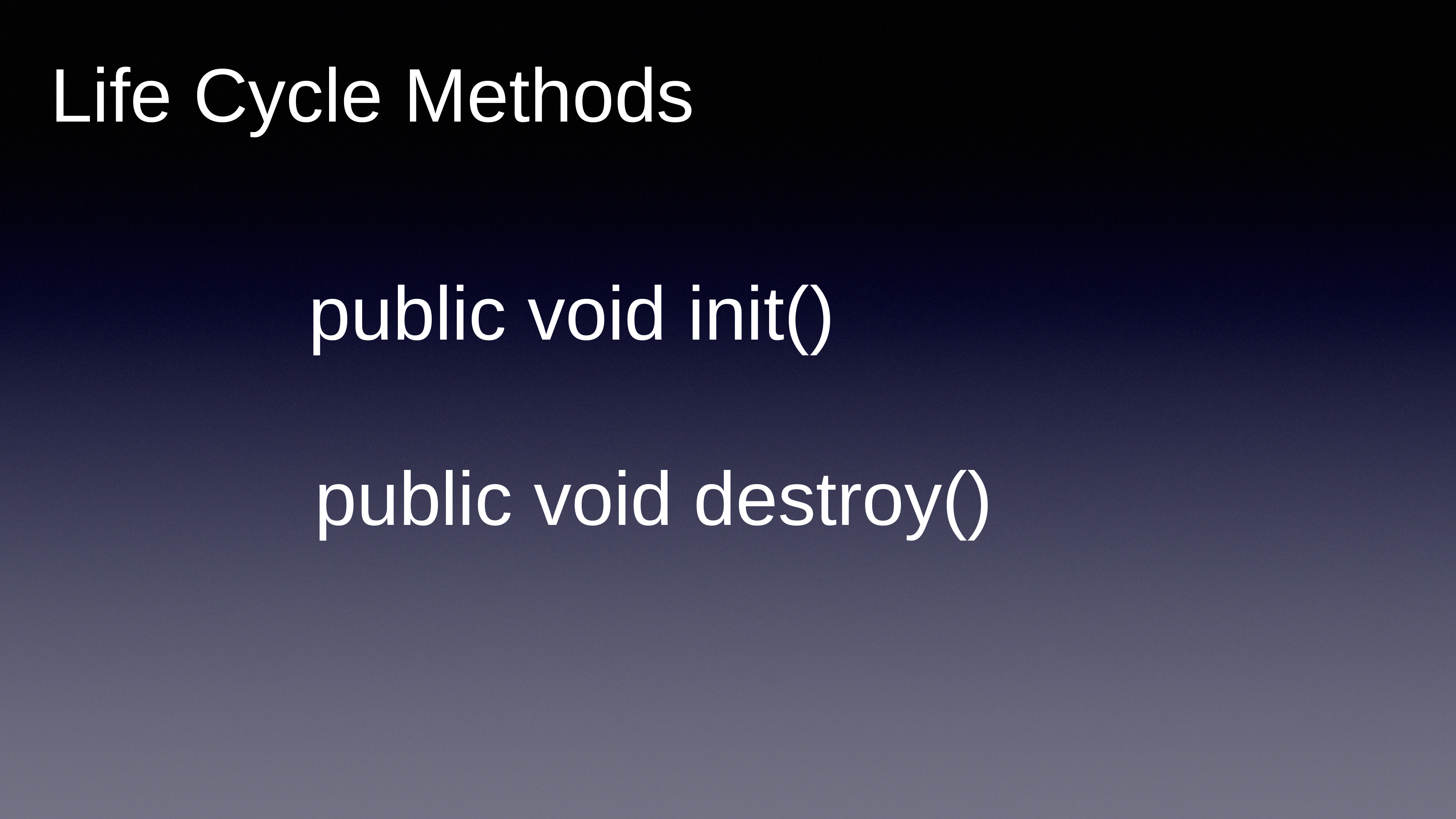

Life Cycle Methods
public void init()
public void destroy()